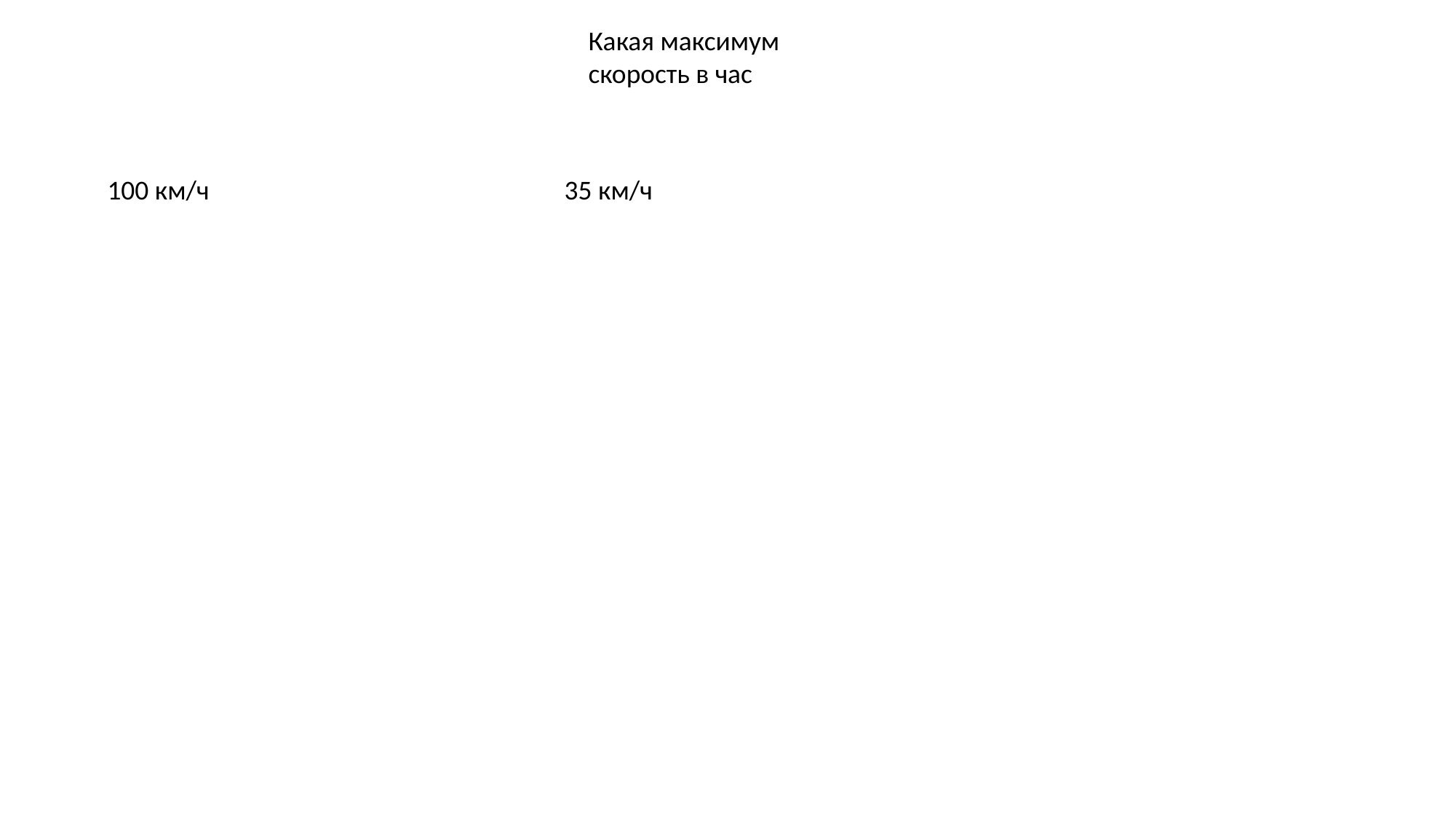

Какая максимум скорость в час
100 км/ч

35 км/ч